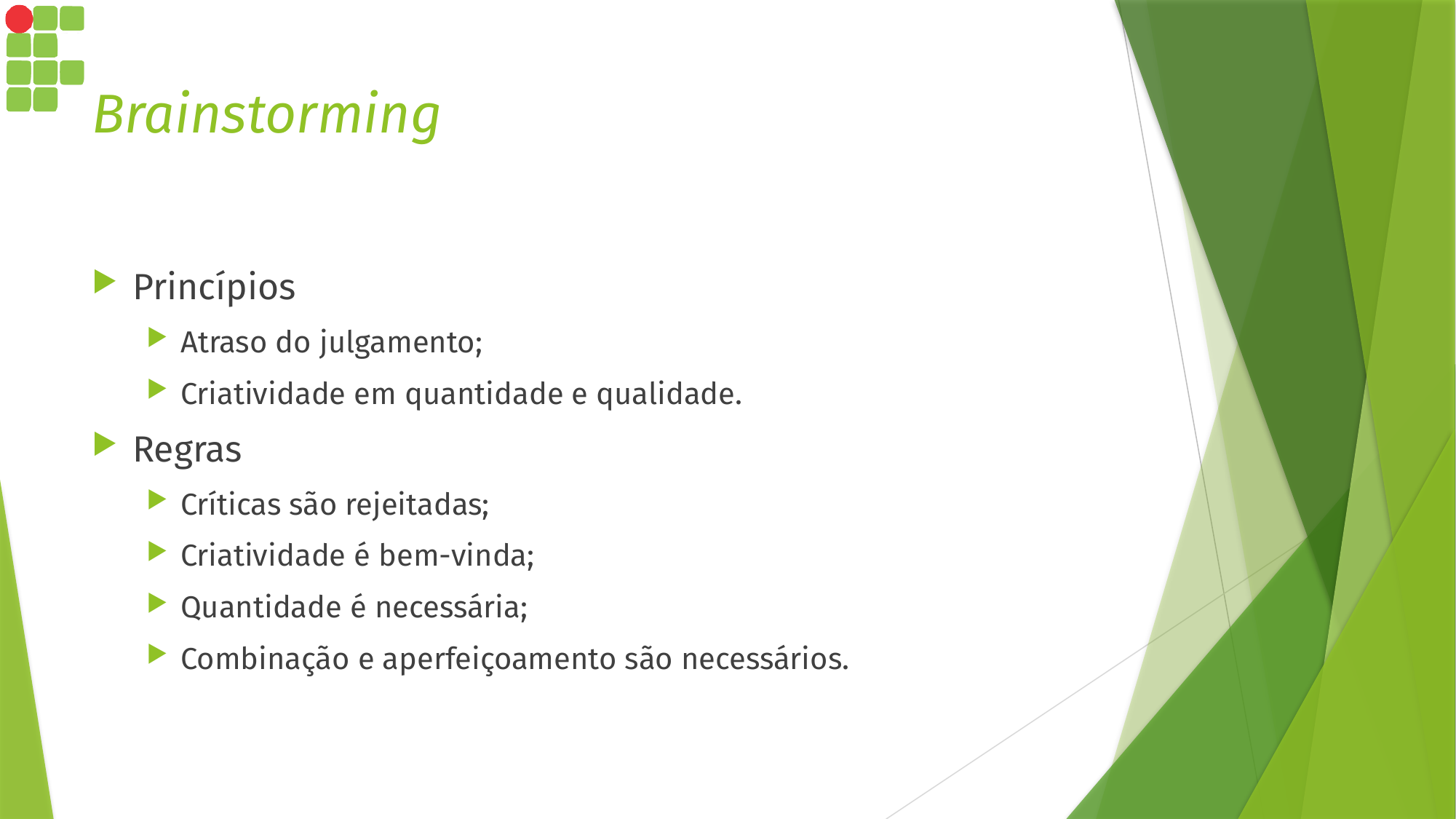

# Brainstorming
Princípios
Atraso do julgamento;
Criatividade em quantidade e qualidade.
Regras
Críticas são rejeitadas;
Criatividade é bem-vinda;
Quantidade é necessária;
Combinação e aperfeiçoamento são necessários.